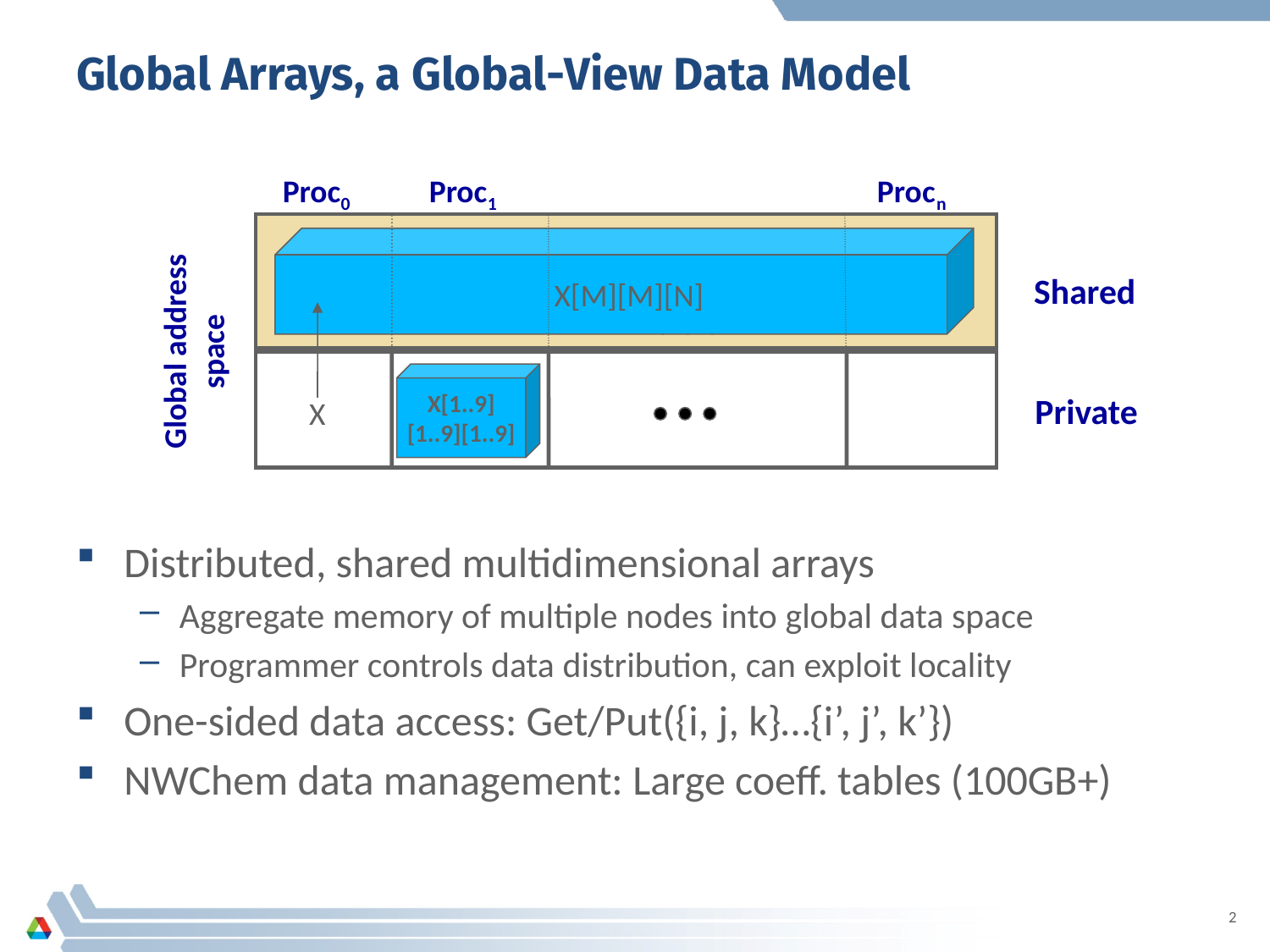

# Global Arrays, a Global-View Data Model
  Proc0           Proc1                                                     Procn

     X[M][M][N]
Shared

Global address space

X[1..9]
[1..9][1..9]
Private
X

Distributed, shared multidimensional arrays
Aggregate memory of multiple nodes into global data space
Programmer controls data distribution, can exploit locality
One-sided data access: Get/Put({i, j, k}…{i’, j’, k’})
NWChem data management: Large coeff. tables (100GB+)
2